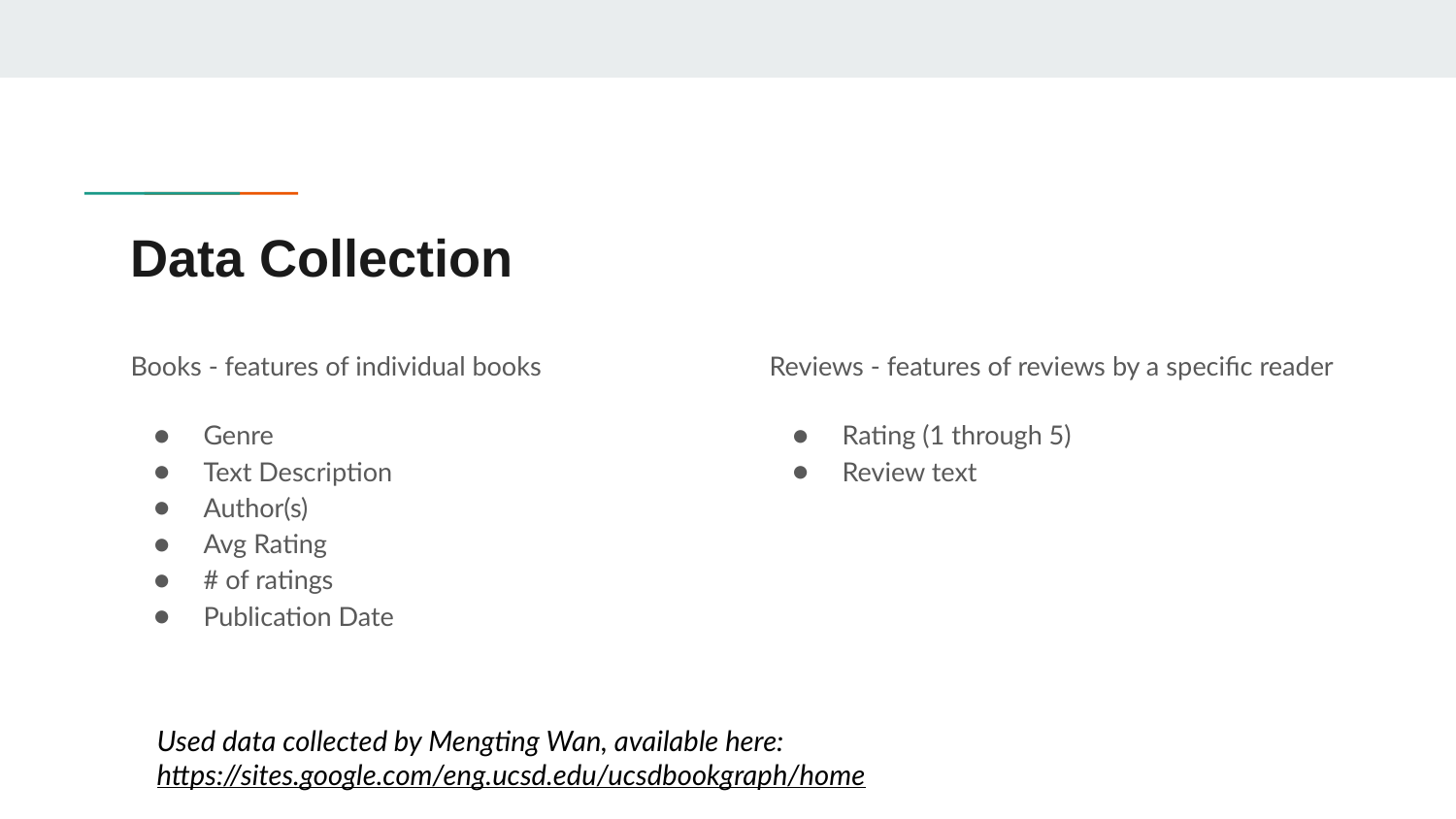

# Data Collection
Books - features of individual books
Genre
Text Description
Author(s)
Avg Rating
# of ratings
Publication Date
Reviews - features of reviews by a specific reader
Rating (1 through 5)
Review text
Used data collected by Mengting Wan, available here: https://sites.google.com/eng.ucsd.edu/ucsdbookgraph/home